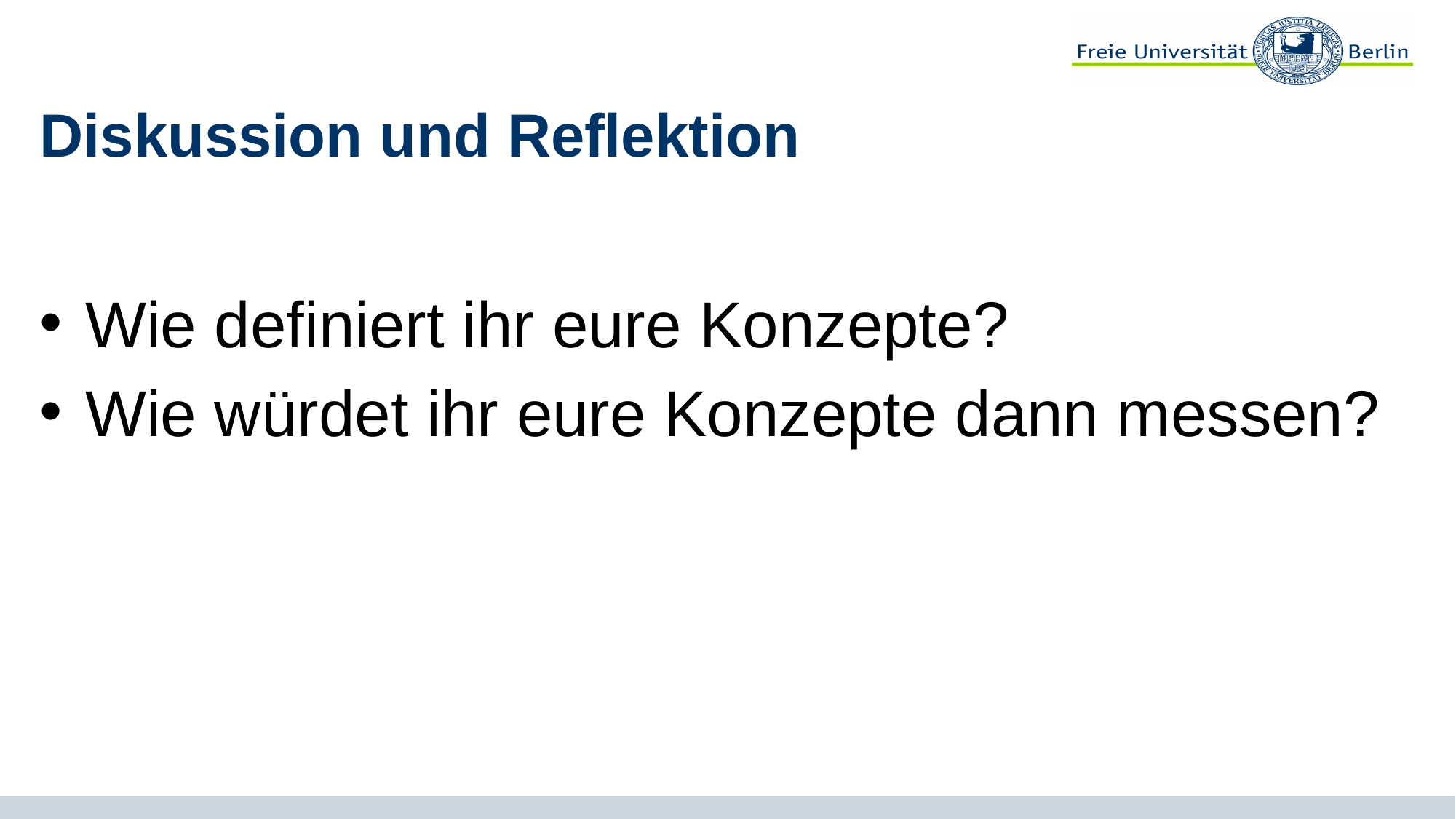

# Diskussion und Reflektion

Wie definiert ihr eure Konzepte?
Wie würdet ihr eure Konzepte dann messen?